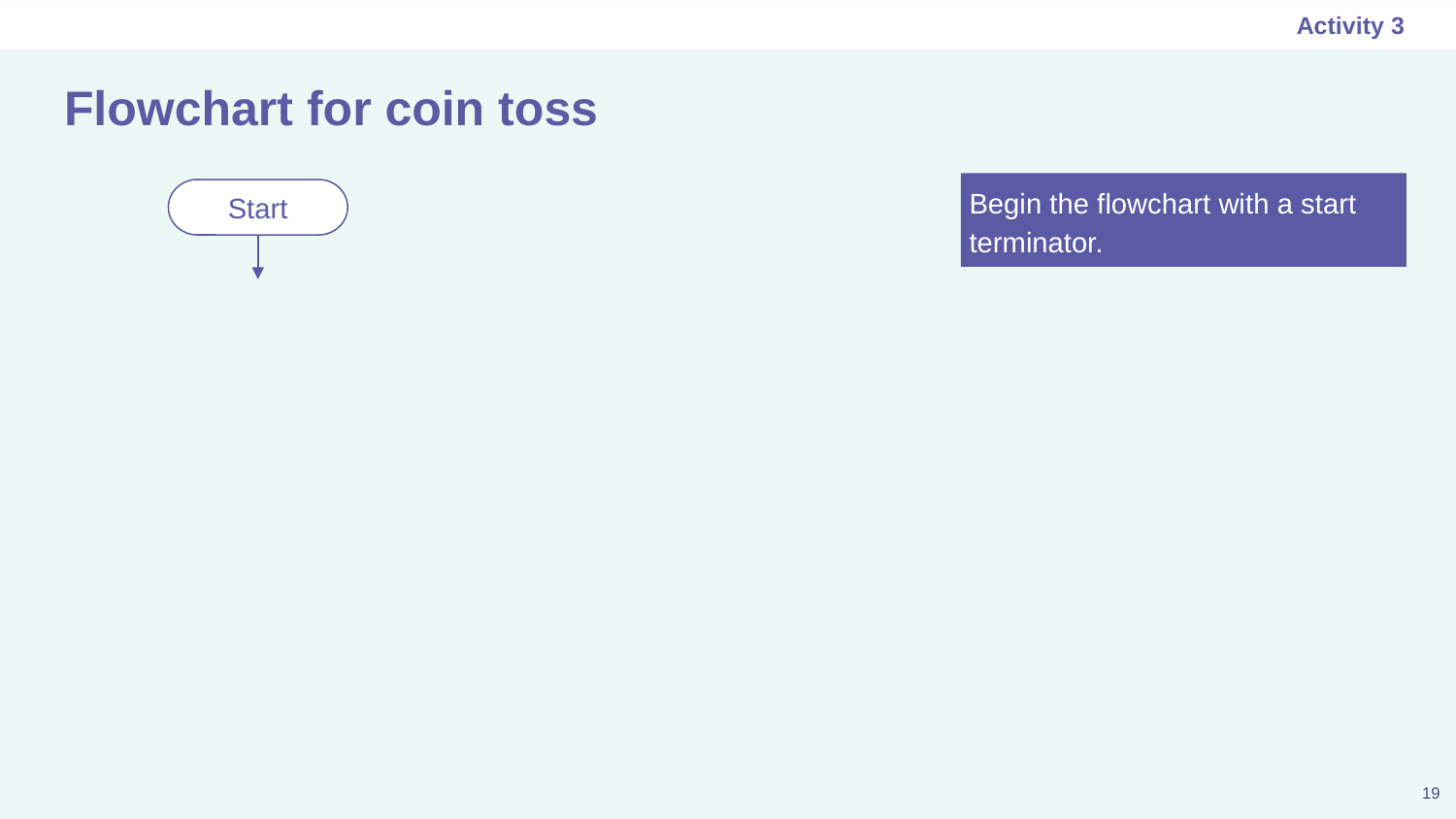

Activity 3
# Flowchart for coin toss
Begin the flowchart with a start terminator.
Start
19